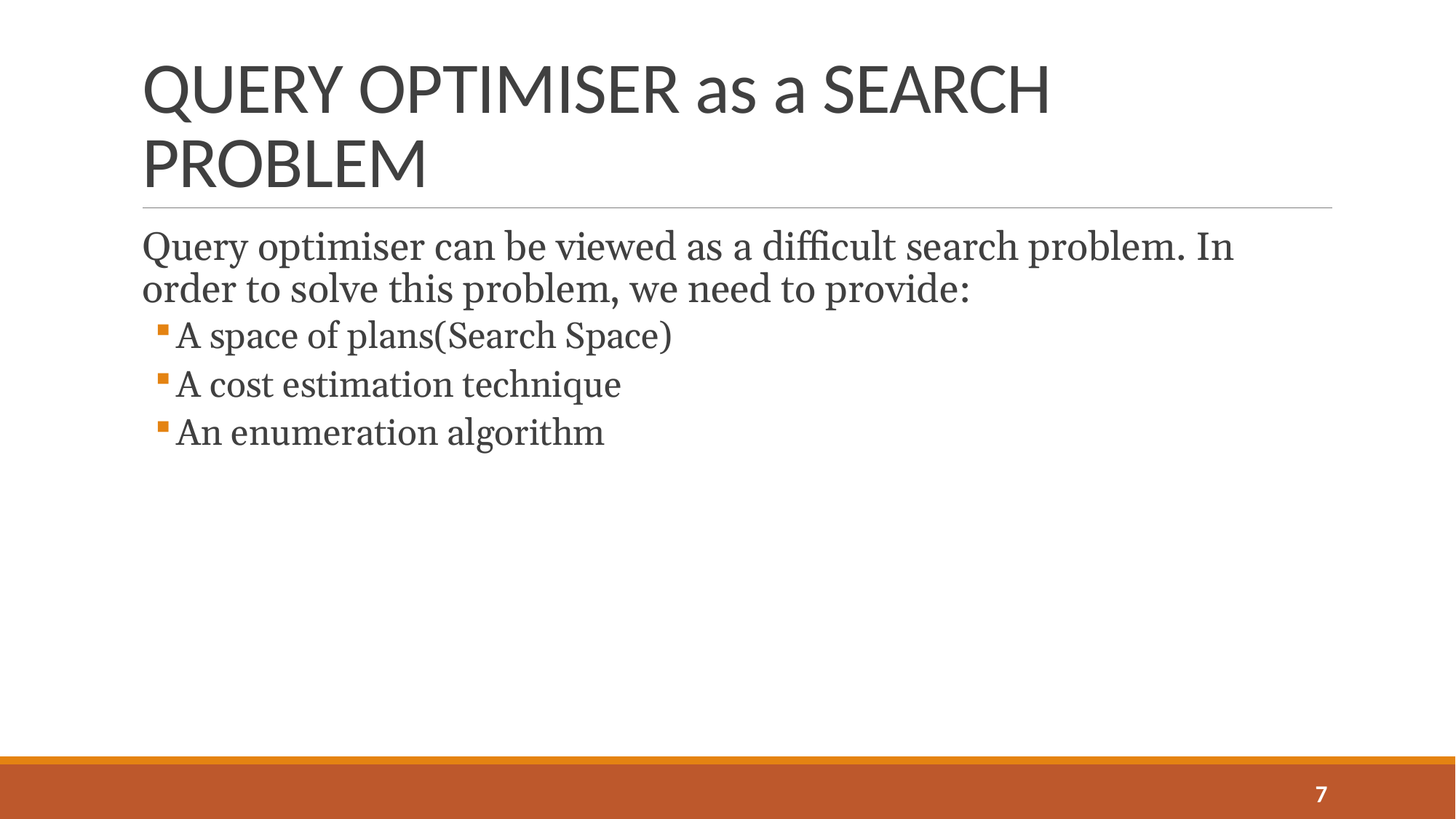

# QUERY OPTIMISER as a SEARCH PROBLEM
Query optimiser can be viewed as a difficult search problem. In order to solve this problem, we need to provide:
A space of plans(Search Space)
A cost estimation technique
An enumeration algorithm
7